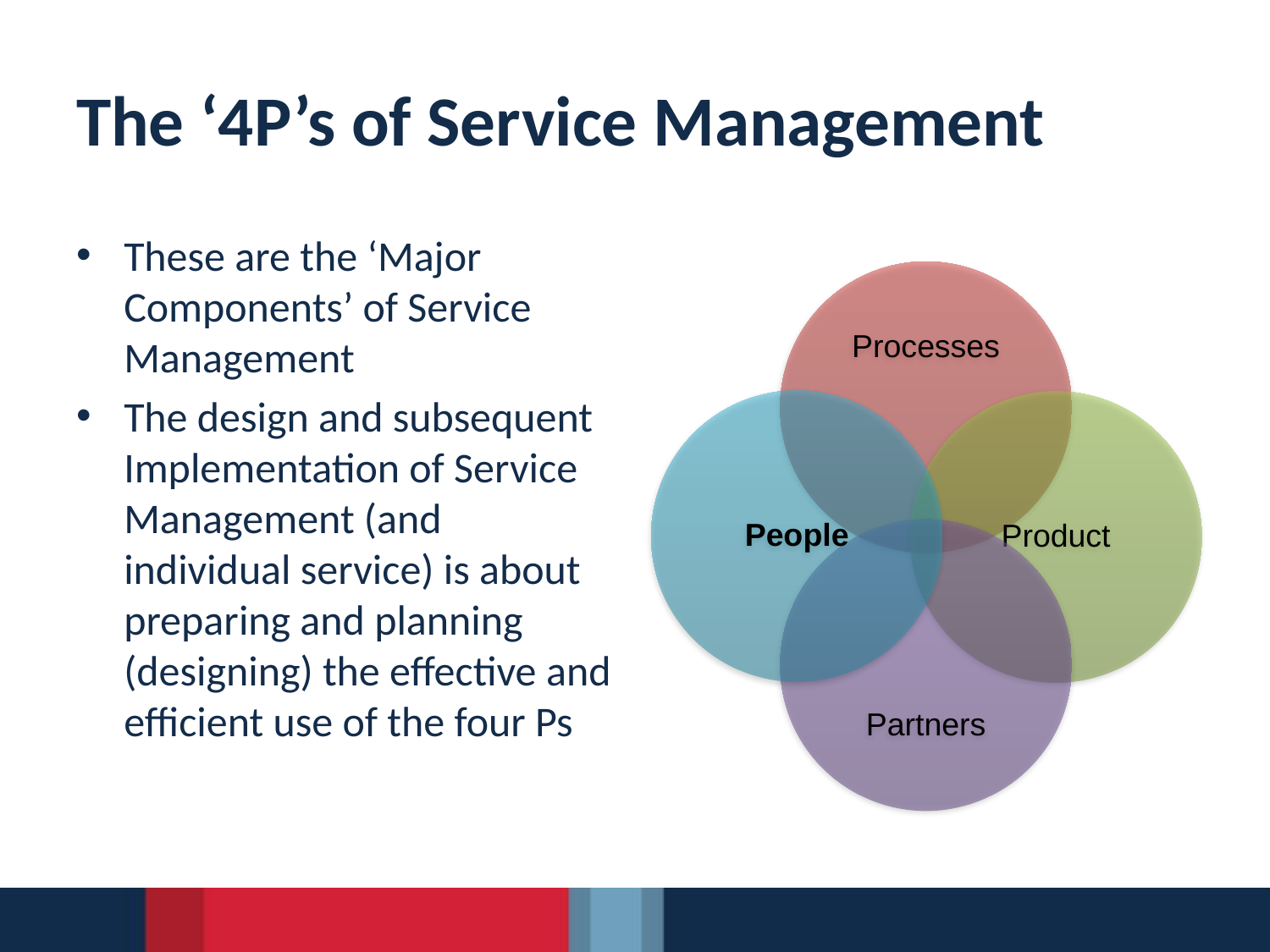

# The ‘4P’s of Service Management
These are the ‘Major Components’ of Service Management
The design and subsequent Implementation of Service Management (and individual service) is about preparing and planning (designing) the effective and efficient use of the four Ps

Processes
Product
Partners
People